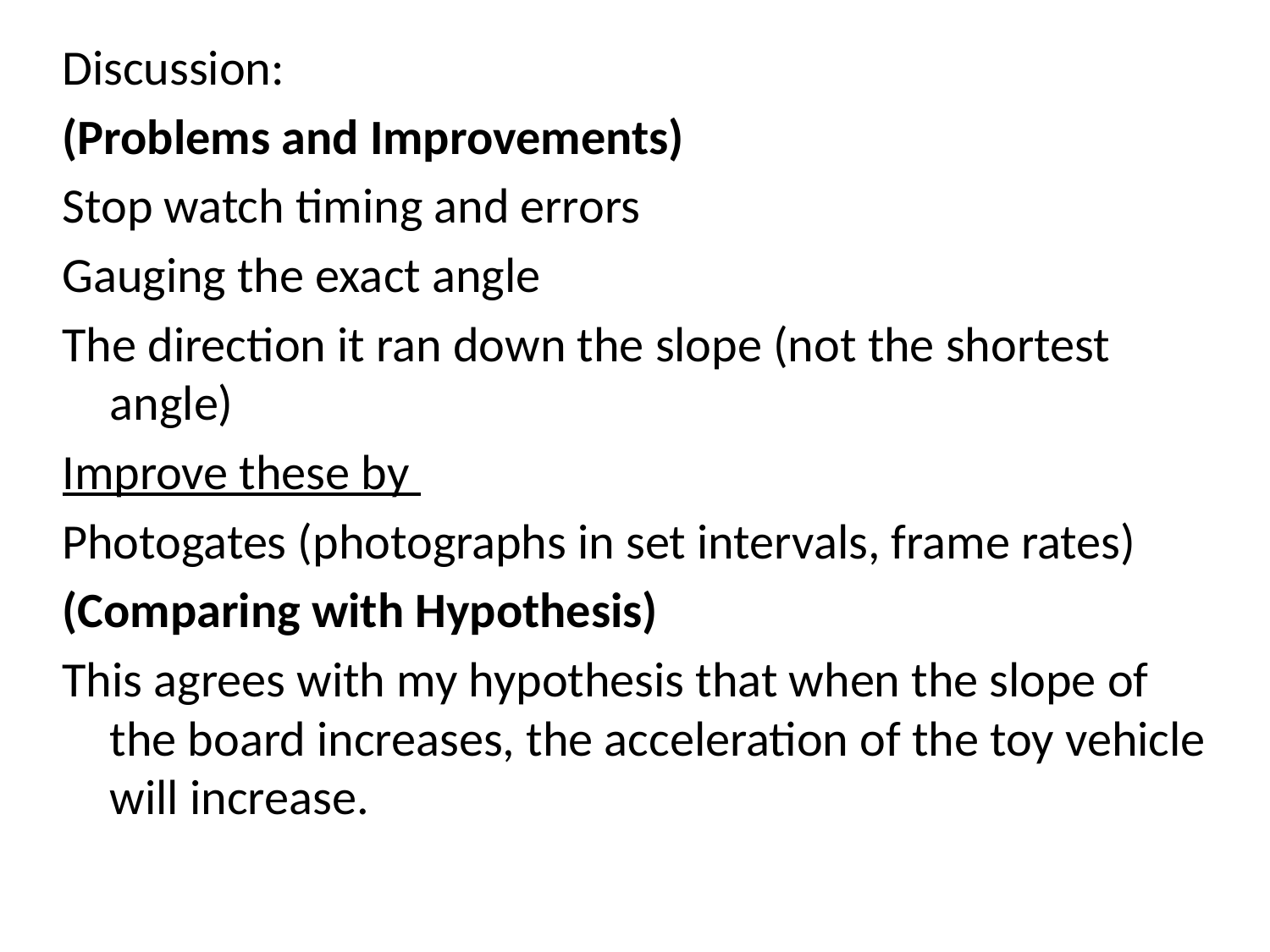

Discussion:
(Problems and Improvements)
Stop watch timing and errors
Gauging the exact angle
The direction it ran down the slope (not the shortest angle)
Improve these by
Photogates (photographs in set intervals, frame rates)
(Comparing with Hypothesis)
This agrees with my hypothesis that when the slope of the board increases, the acceleration of the toy vehicle will increase.